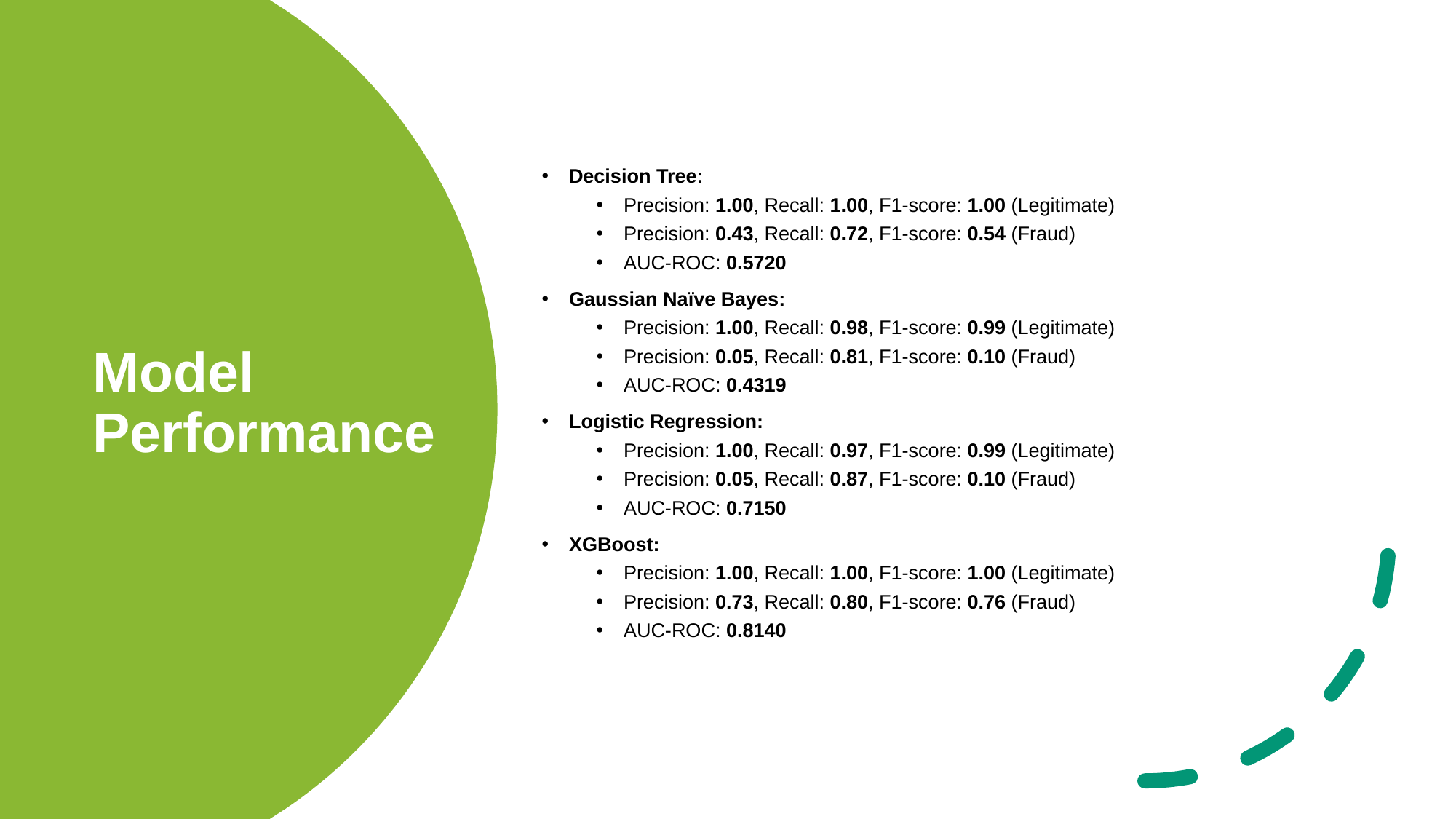

Decision Tree:
Precision: 1.00, Recall: 1.00, F1-score: 1.00 (Legitimate)
Precision: 0.43, Recall: 0.72, F1-score: 0.54 (Fraud)
AUC-ROC: 0.5720
Gaussian Naïve Bayes:
Precision: 1.00, Recall: 0.98, F1-score: 0.99 (Legitimate)
Precision: 0.05, Recall: 0.81, F1-score: 0.10 (Fraud)
AUC-ROC: 0.4319
Logistic Regression:
Precision: 1.00, Recall: 0.97, F1-score: 0.99 (Legitimate)
Precision: 0.05, Recall: 0.87, F1-score: 0.10 (Fraud)
AUC-ROC: 0.7150
XGBoost:
Precision: 1.00, Recall: 1.00, F1-score: 1.00 (Legitimate)
Precision: 0.73, Recall: 0.80, F1-score: 0.76 (Fraud)
AUC-ROC: 0.8140
# Model Performance